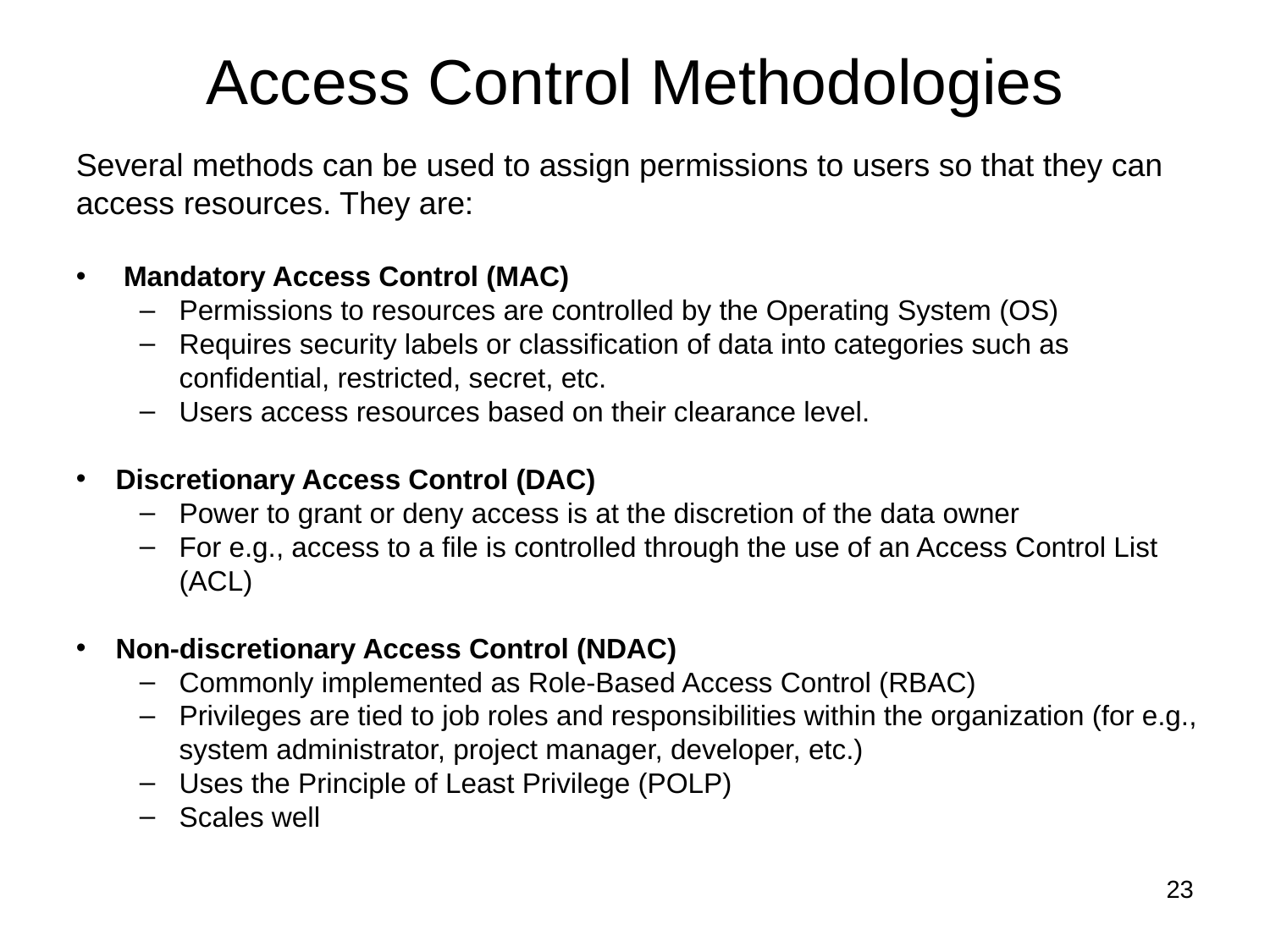

# Access Control Methodologies
Several methods can be used to assign permissions to users so that they can access resources. They are:

Mandatory Access Control (MAC)
Permissions to resources are controlled by the Operating System (OS)
Requires security labels or classification of data into categories such as confidential, restricted, secret, etc.
Users access resources based on their clearance level.

Discretionary Access Control (DAC)
Power to grant or deny access is at the discretion of the data owner
For e.g., access to a file is controlled through the use of an Access Control List (ACL)

Non-discretionary Access Control (NDAC)
Commonly implemented as Role-Based Access Control (RBAC)
Privileges are tied to job roles and responsibilities within the organization (for e.g., system administrator, project manager, developer, etc.)
Uses the Principle of Least Privilege (POLP)
Scales well
23